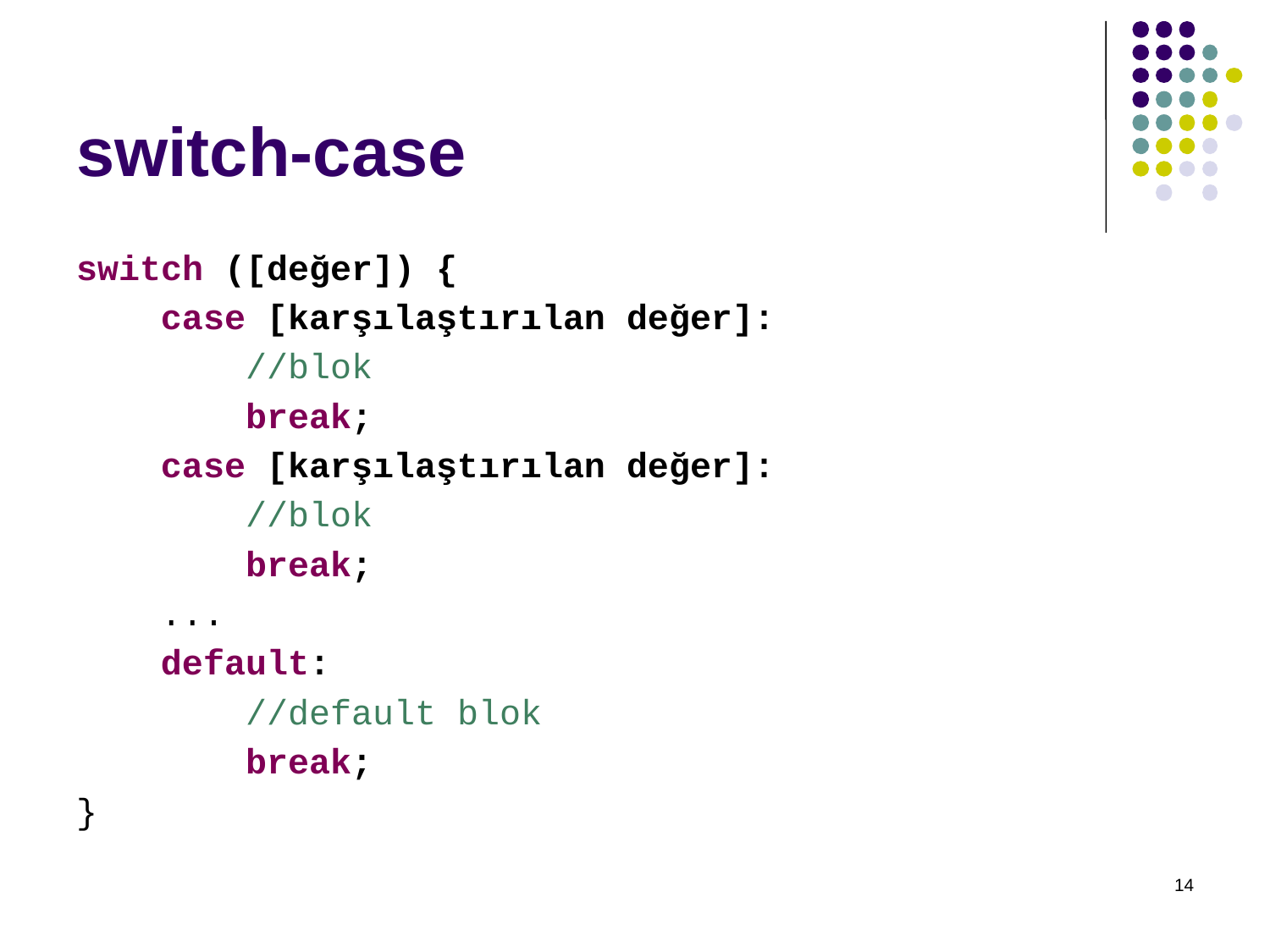

# switch-case
switch ([değer]) {
    case [karşılaştırılan değer]:
        //blok
        break;
    case [karşılaştırılan değer]:
        //blok
        break;
    ...
    default:
        //default blok
        break;
}
14